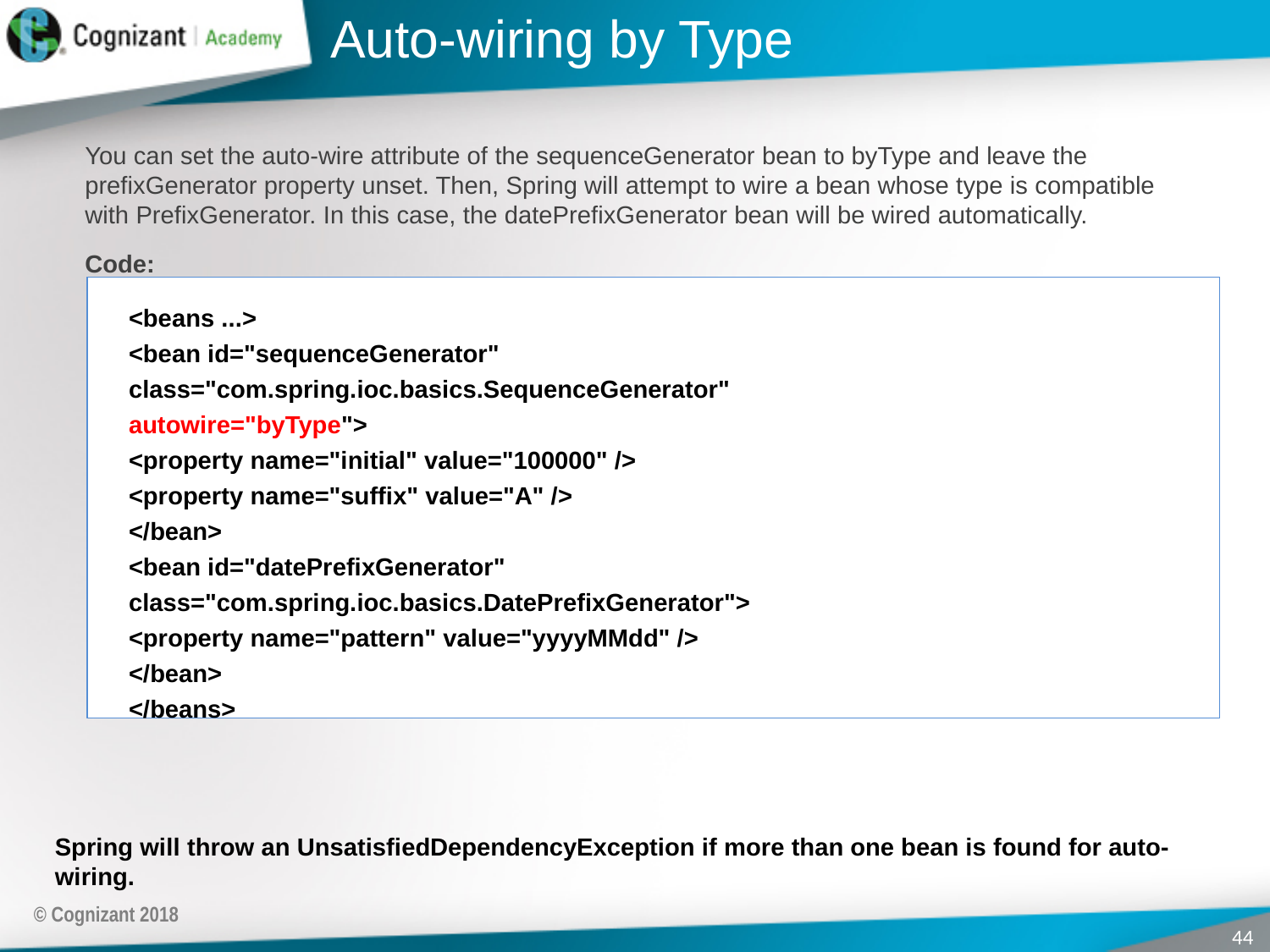

# Auto-wiring by Type
You can set the auto-wire attribute of the sequenceGenerator bean to byType and leave the prefixGenerator property unset. Then, Spring will attempt to wire a bean whose type is compatible with PrefixGenerator. In this case, the datePrefixGenerator bean will be wired automatically.
Code:

<beans ...>
<bean id="sequenceGenerator"
class="com.spring.ioc.basics.SequenceGenerator"
autowire="byType">
<property name="initial" value="100000" />
<property name="suffix" value="A" />
</bean>
<bean id="datePrefixGenerator"
class="com.spring.ioc.basics.DatePrefixGenerator">
<property name="pattern" value="yyyyMMdd" />
</bean>
</beans>

Spring will throw an UnsatisfiedDependencyException if more than one bean is found for auto-wiring.
© Cognizant 2018
44